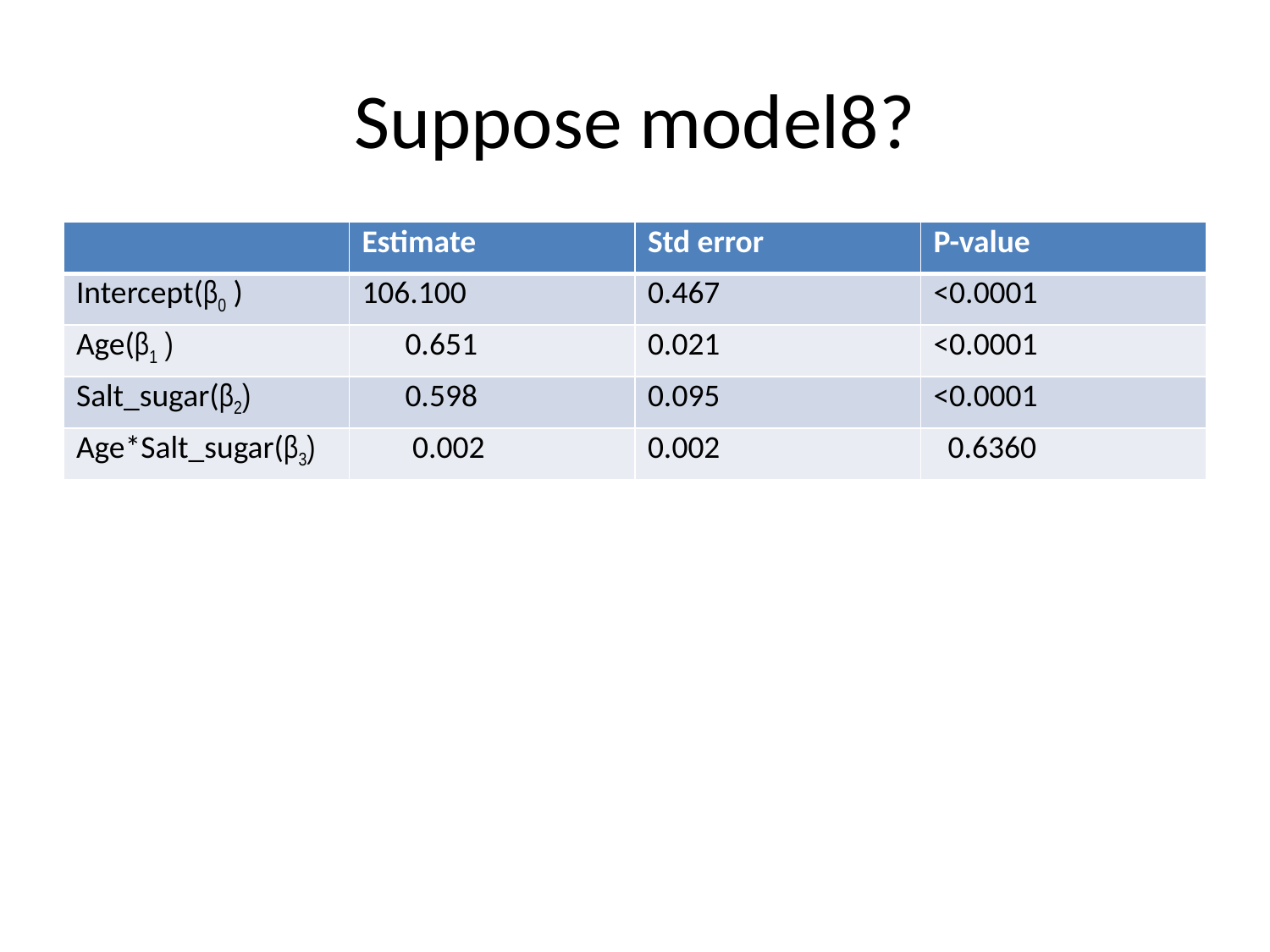

# Suppose model8?
|  | Estimate | Std error | P-value |
| --- | --- | --- | --- |
| Intercept(β0 ) | 106.100 | 0.467 | <0.0001 |
| Age(β1 ) | 0.651 | 0.021 | <0.0001 |
| Salt\_sugar(β2) | 0.598 | 0.095 | <0.0001 |
| Age\*Salt\_sugar(β3) | 0.002 | 0.002 | 0.6360 |